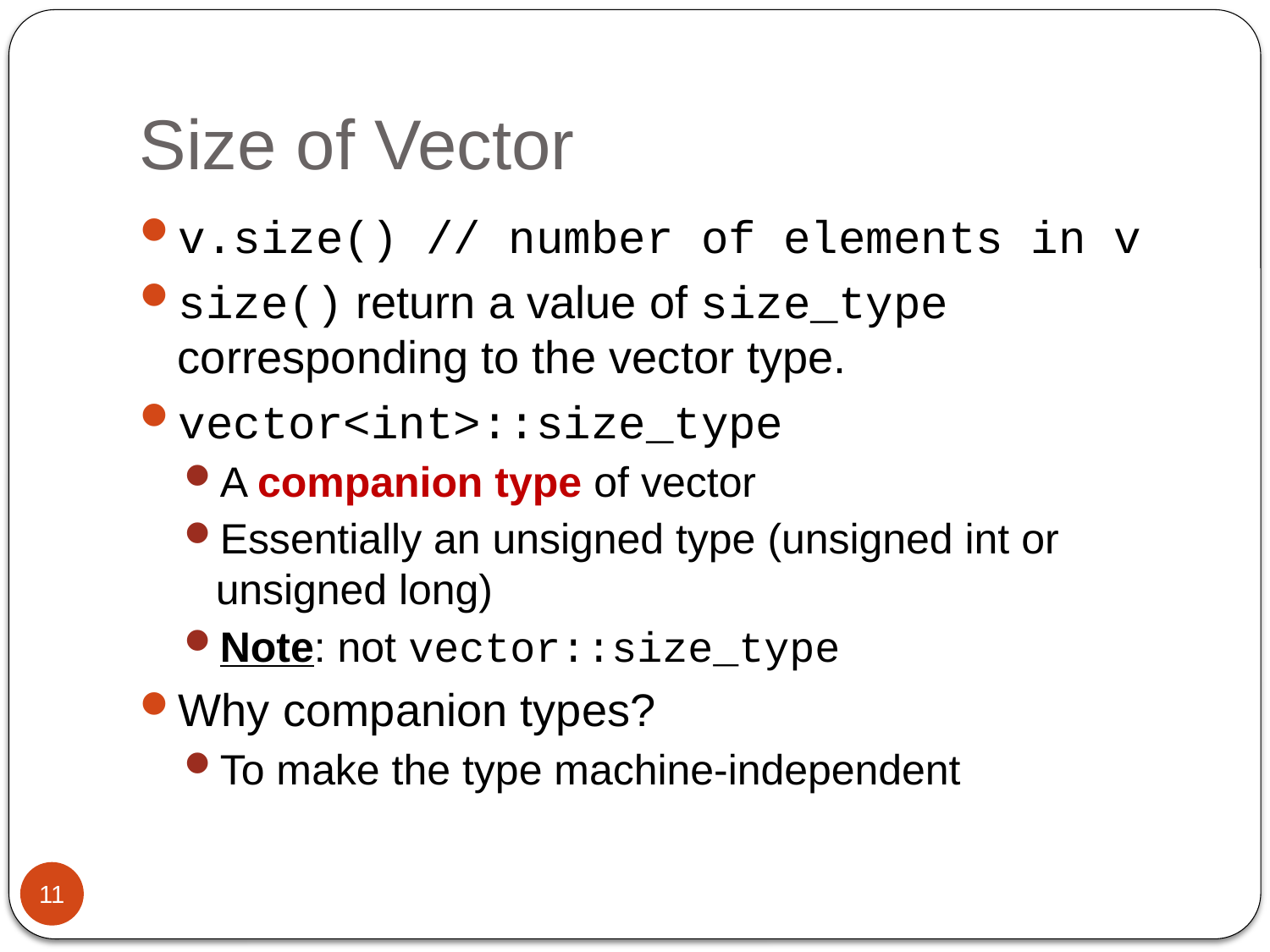

# Size of Vector
v.size() // number of elements in v
size() return a value of size_type corresponding to the vector type.
vector<int>::size_type
A companion type of vector
Essentially an unsigned type (unsigned int or unsigned long)
Note: not vector::size_type
Why companion types?
To make the type machine-independent

11